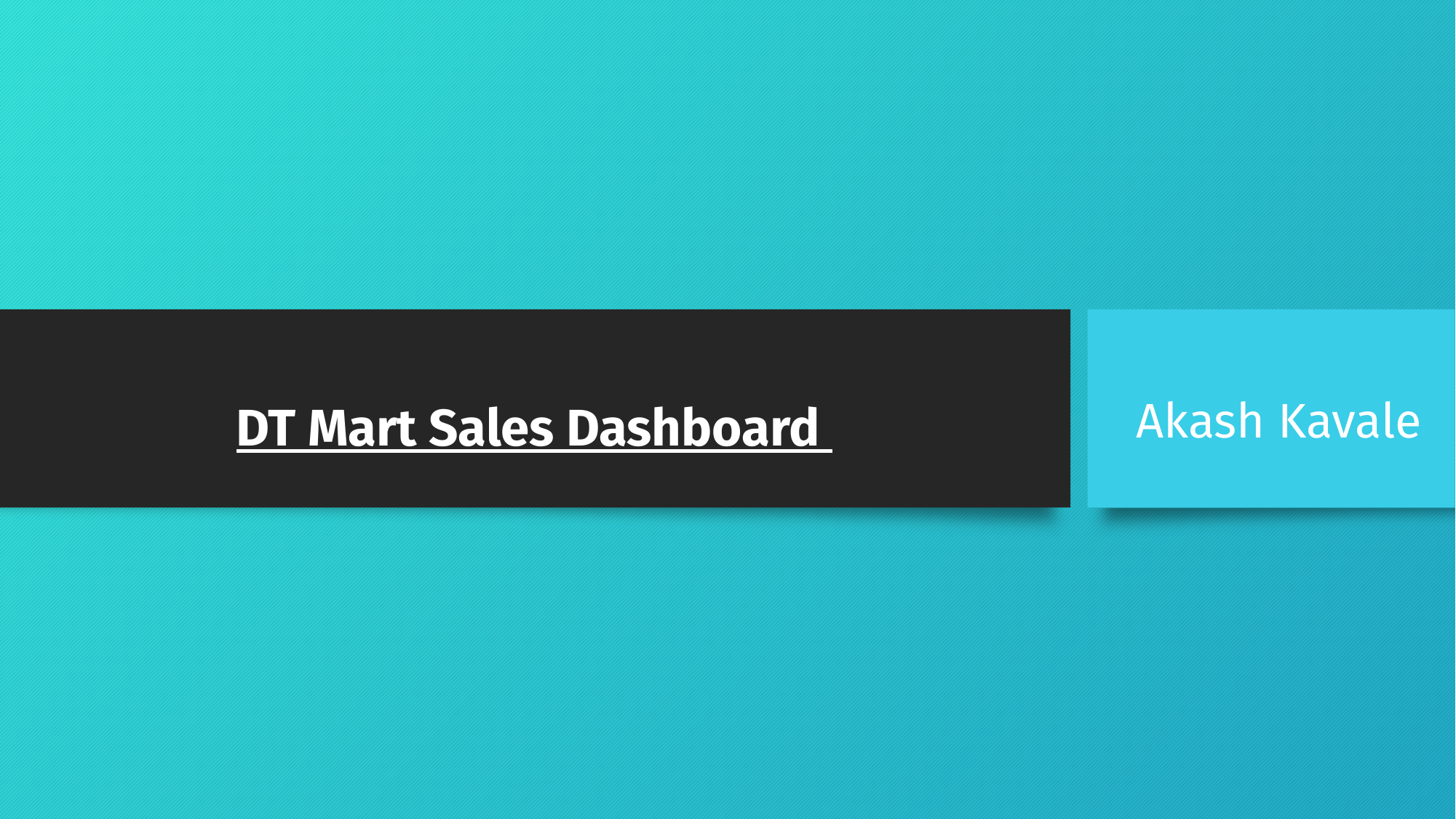

DT Mart Sales Dashboard
# Akash Kavale